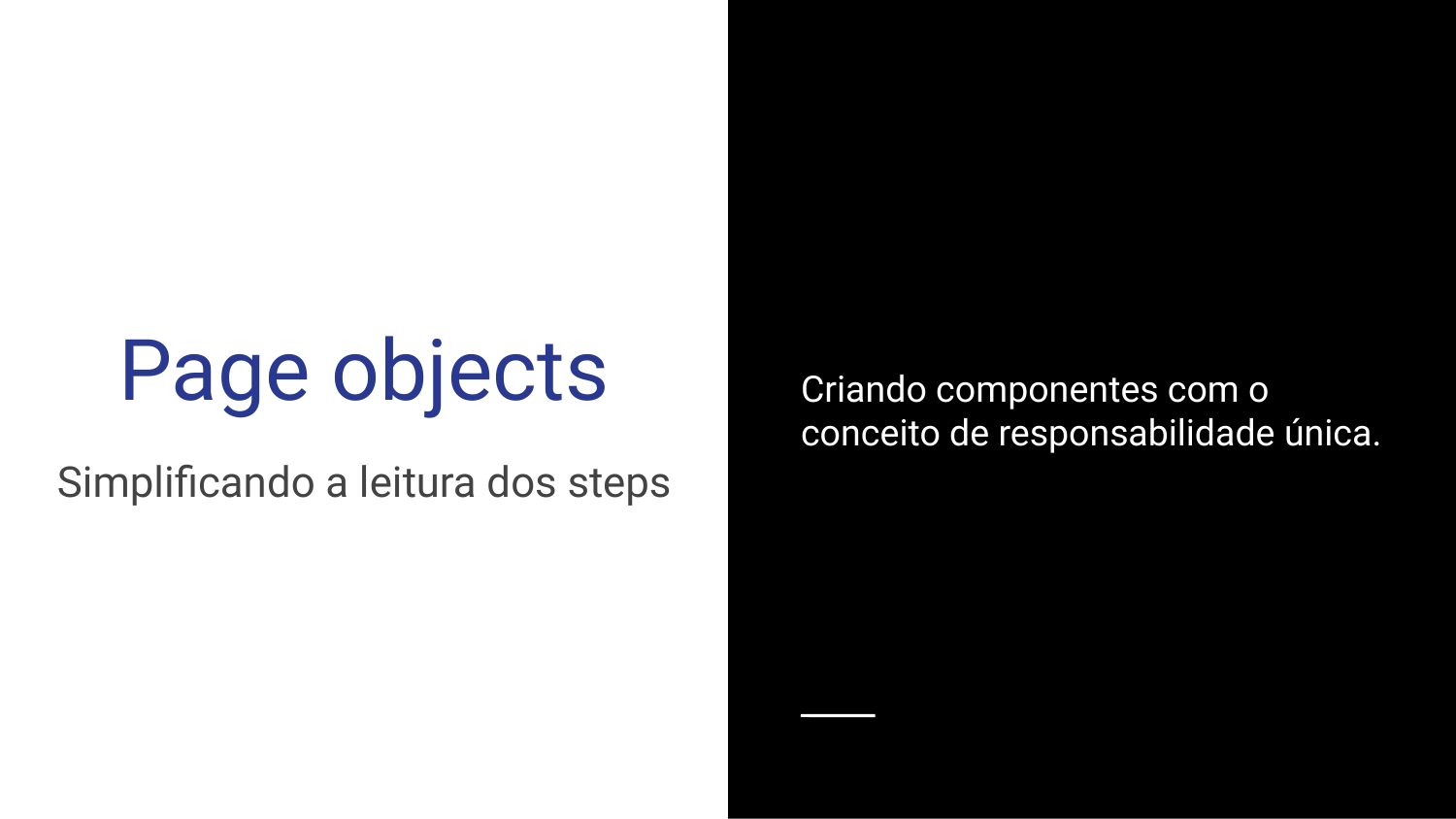

Criando componentes com o conceito de responsabilidade única.
Page objects
Simplificando a leitura dos steps